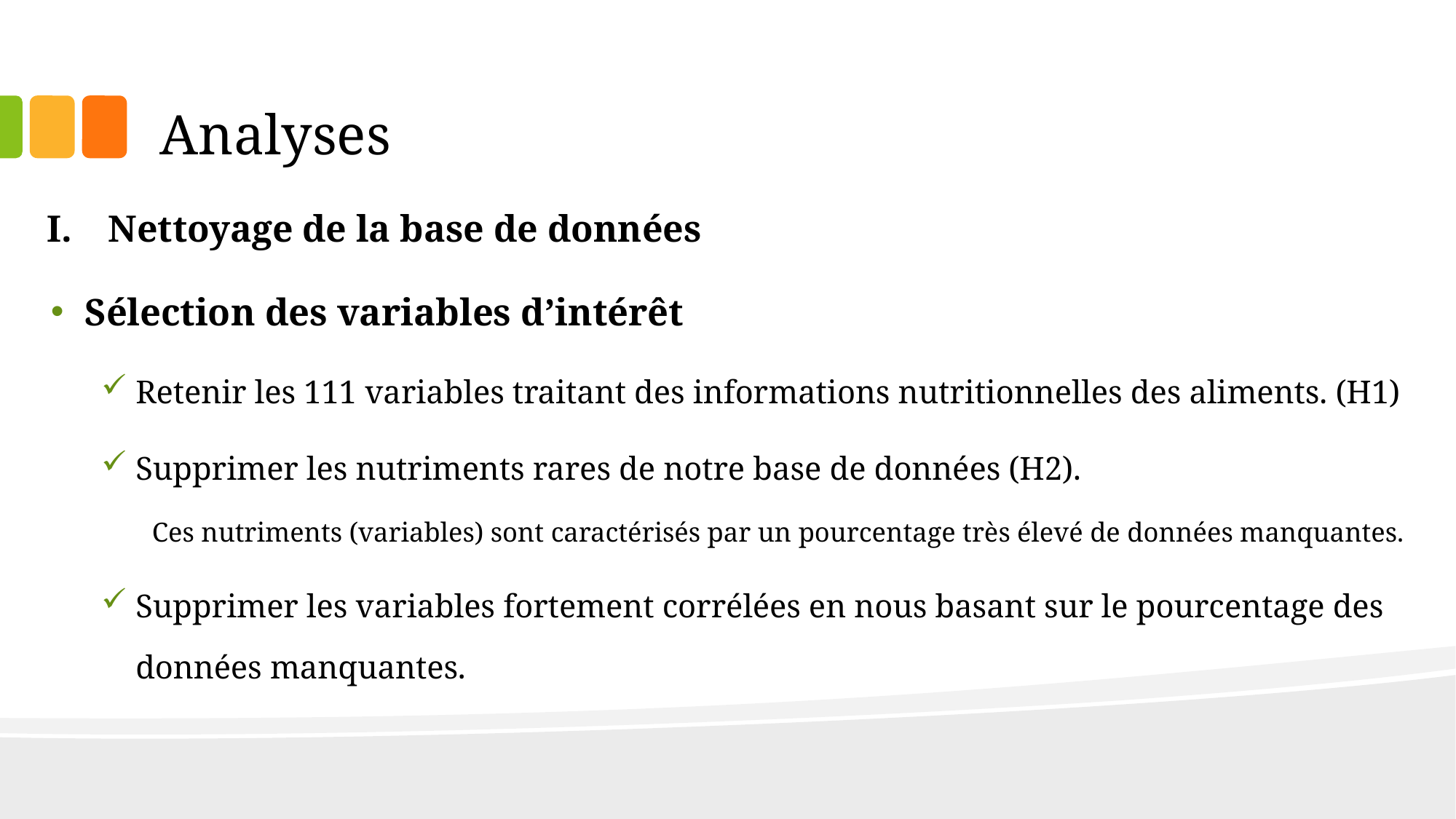

# Analyses
Nettoyage de la base de données
Sélection des variables d’intérêt
Retenir les 111 variables traitant des informations nutritionnelles des aliments. (H1)
Supprimer les nutriments rares de notre base de données (H2).
Ces nutriments (variables) sont caractérisés par un pourcentage très élevé de données manquantes.
Supprimer les variables fortement corrélées en nous basant sur le pourcentage des données manquantes.